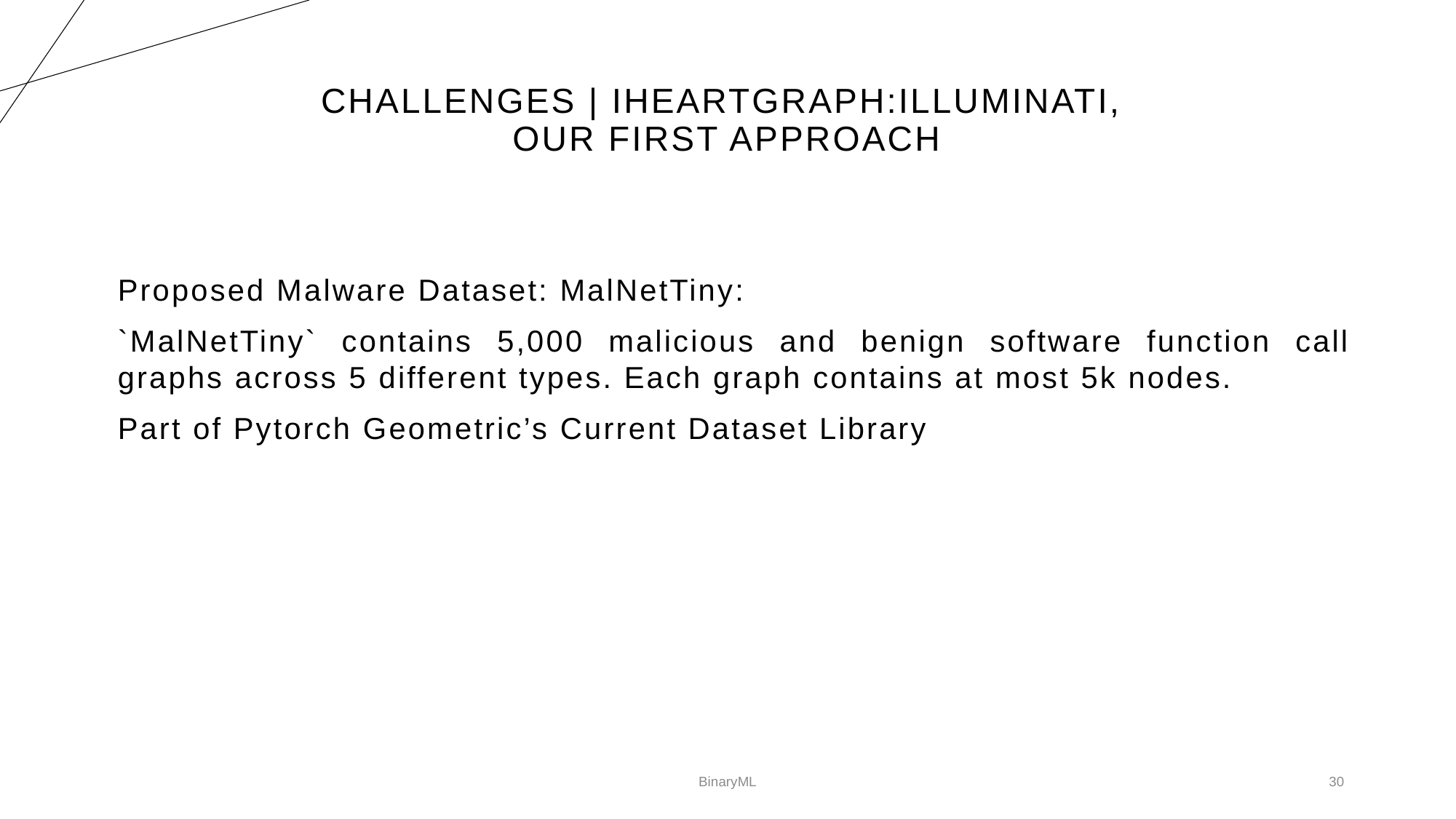

# CHALLENGES | IHeartGraph:illuminati, Our First Approach

Proposed Malware Dataset: MalNetTiny:

`MalNetTiny` contains 5,000 malicious and benign software function call graphs across 5 different types. Each graph contains at most 5k nodes.

Part of Pytorch Geometric’s Current Dataset Library

BinaryML
30